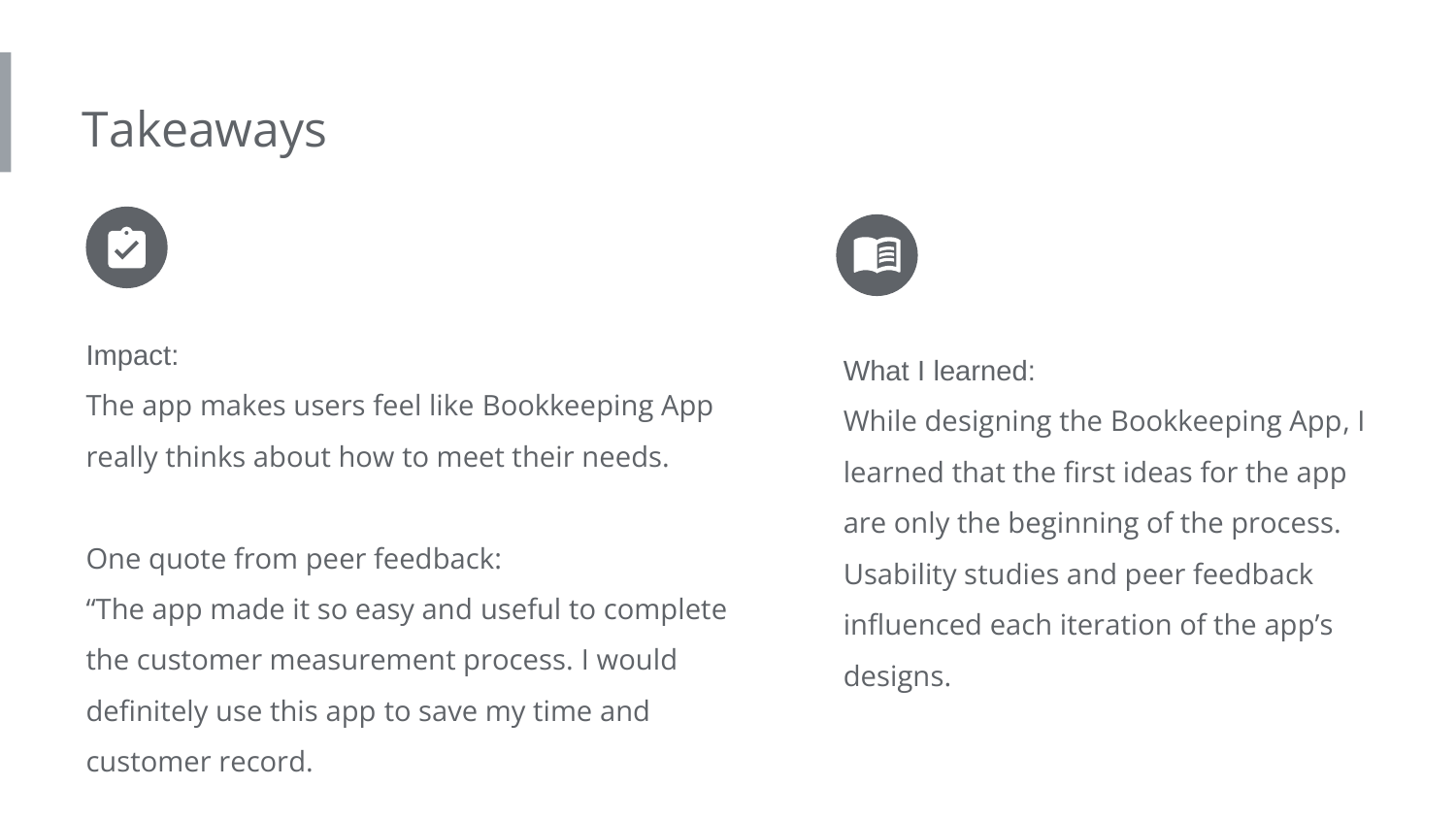

Takeaways

Impact:
The app makes users feel like Bookkeeping App really thinks about how to meet their needs.

One quote from peer feedback:
“The app made it so easy and useful to complete the customer measurement process. I would definitely use this app to save my time and customer record.
What I learned:
While designing the Bookkeeping App, I learned that the first ideas for the app are only the beginning of the process. Usability studies and peer feedback influenced each iteration of the app’s designs.